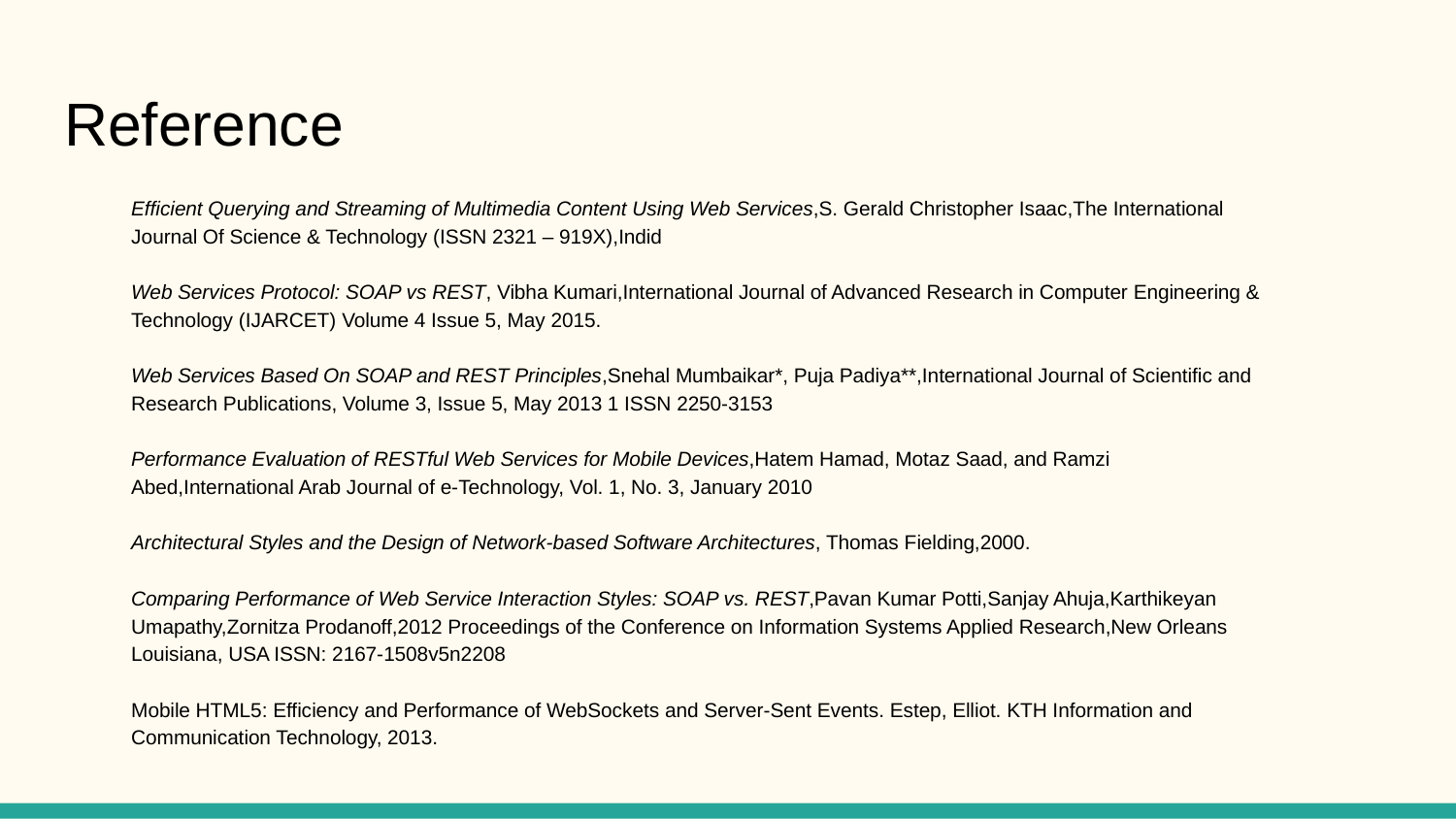

# Reference
Efficient Querying and Streaming of Multimedia Content Using Web Services,S. Gerald Christopher Isaac,The International Journal Of Science & Technology (ISSN 2321 – 919X),Indid

Web Services Protocol: SOAP vs REST, Vibha Kumari,International Journal of Advanced Research in Computer Engineering & Technology (IJARCET) Volume 4 Issue 5, May 2015.

Web Services Based On SOAP and REST Principles,Snehal Mumbaikar*, Puja Padiya**,International Journal of Scientific and Research Publications, Volume 3, Issue 5, May 2013 1 ISSN 2250-3153

Performance Evaluation of RESTful Web Services for Mobile Devices,Hatem Hamad, Motaz Saad, and Ramzi Abed,International Arab Journal of e-Technology, Vol. 1, No. 3, January 2010

Architectural Styles and the Design of Network-based Software Architectures, Thomas Fielding,2000.

Comparing Performance of Web Service Interaction Styles: SOAP vs. REST,Pavan Kumar Potti,Sanjay Ahuja,Karthikeyan Umapathy,Zornitza Prodanoff,2012 Proceedings of the Conference on Information Systems Applied Research,New Orleans Louisiana, USA ISSN: 2167-1508v5n2208

Mobile HTML5: Efficiency and Performance of WebSockets and Server-Sent Events. Estep, Elliot. KTH Information and Communication Technology, 2013.